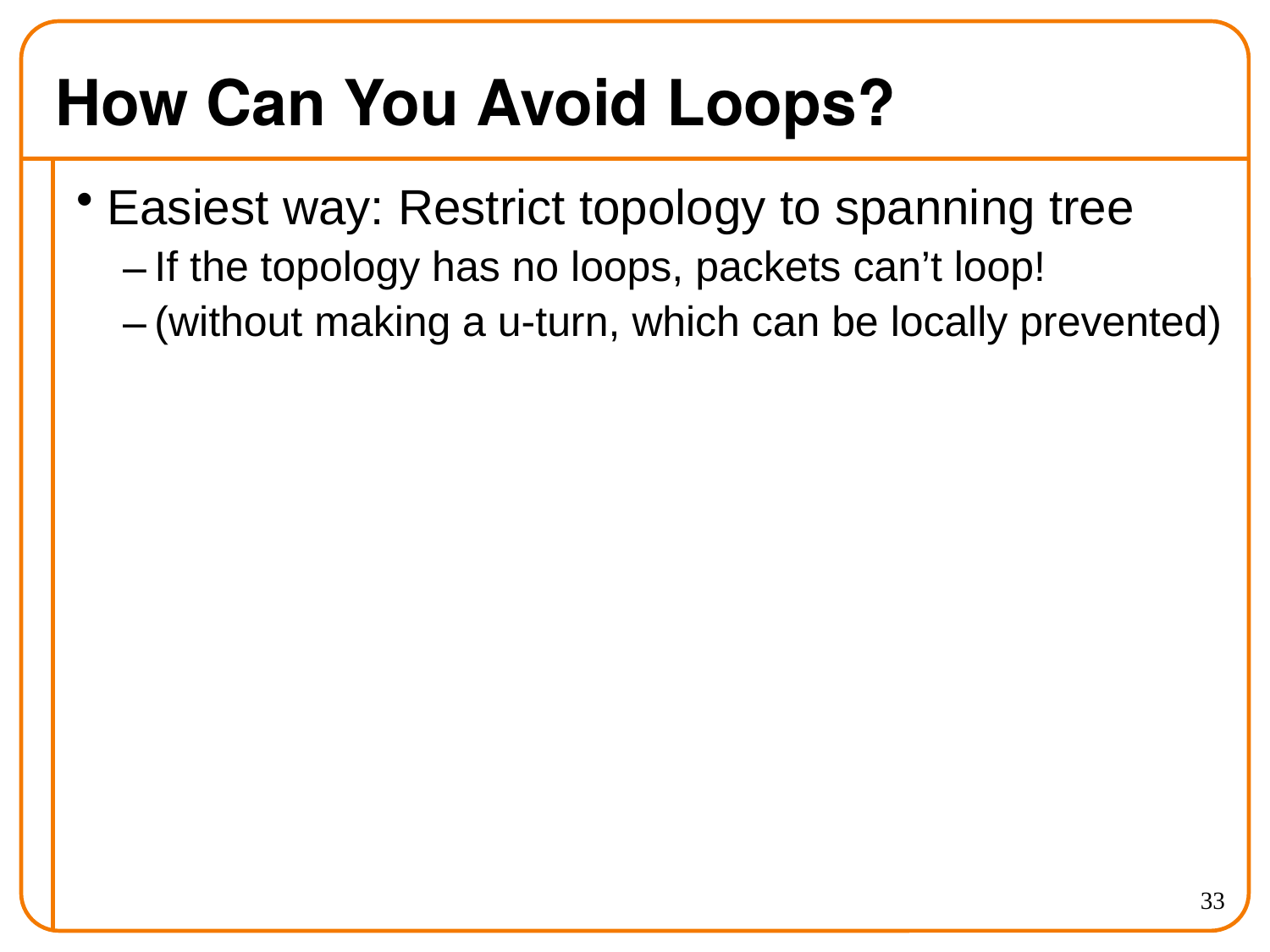

# How Can You Avoid Loops?
Easiest way: Restrict topology to spanning tree
If the topology has no loops, packets can’t loop!
(without making a u-turn, which can be locally prevented)

33